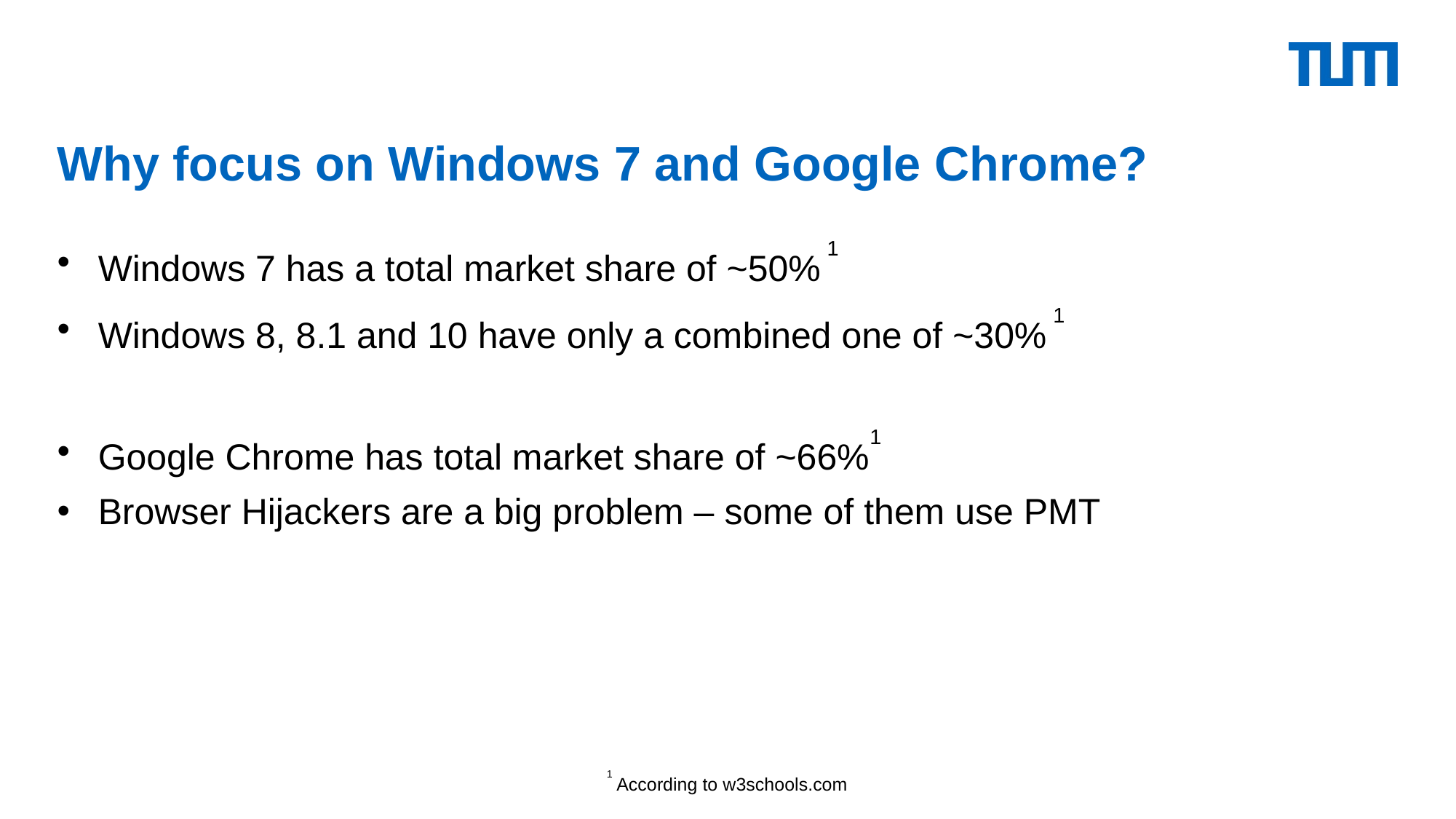

# Why focus on Windows 7 and Google Chrome?
Windows 7 has a total market share of ~50% 1
Windows 8, 8.1 and 10 have only a combined one of ~30% 1

Google Chrome has total market share of ~66%1
Browser Hijackers are a big problem – some of them use PMT

1 According to w3schools.com